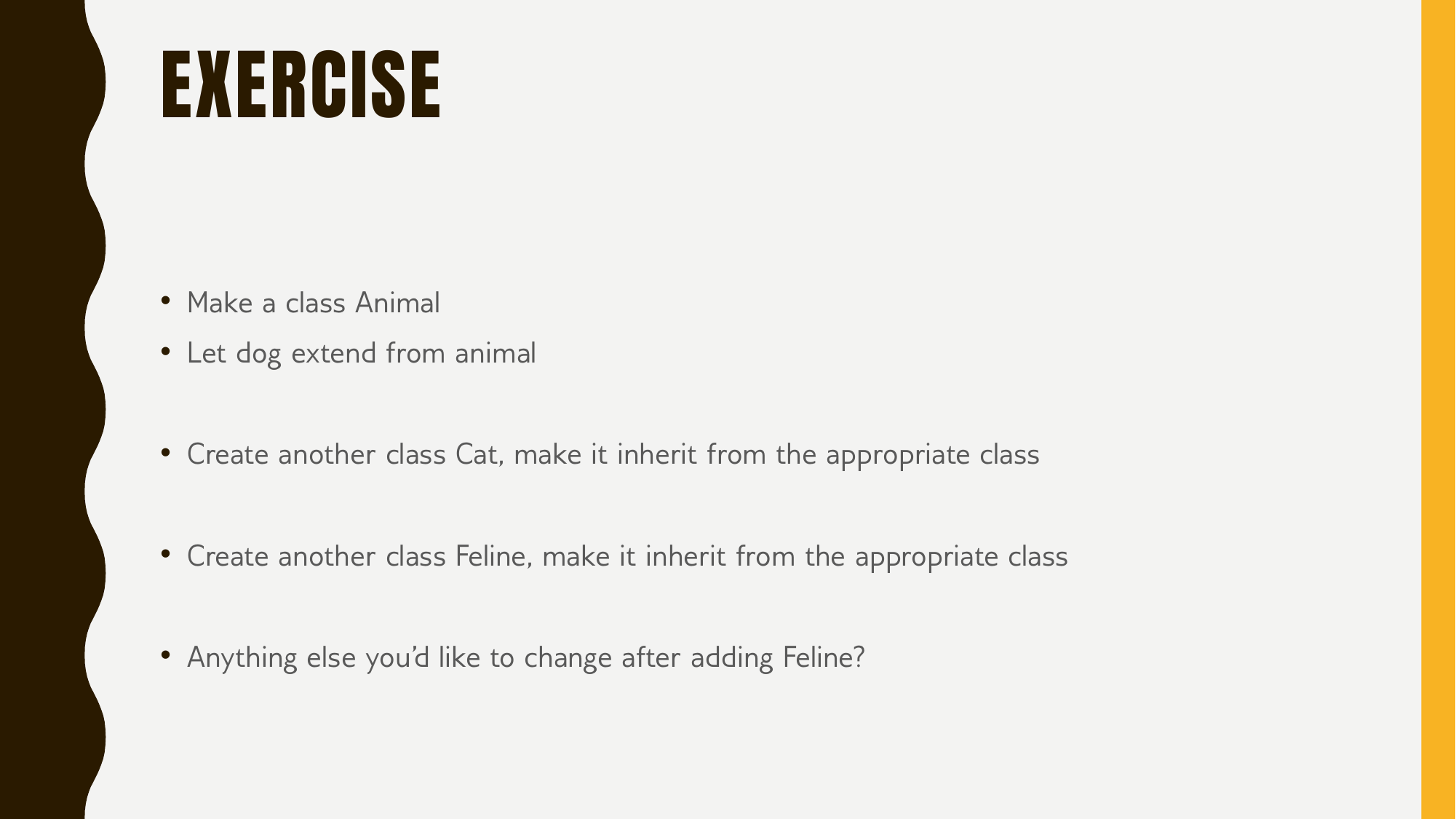

# Exercise
Make a class Animal
Let dog extend from animal

Create another class Cat, make it inherit from the appropriate class

Create another class Feline, make it inherit from the appropriate class

Anything else you’d like to change after adding Feline?